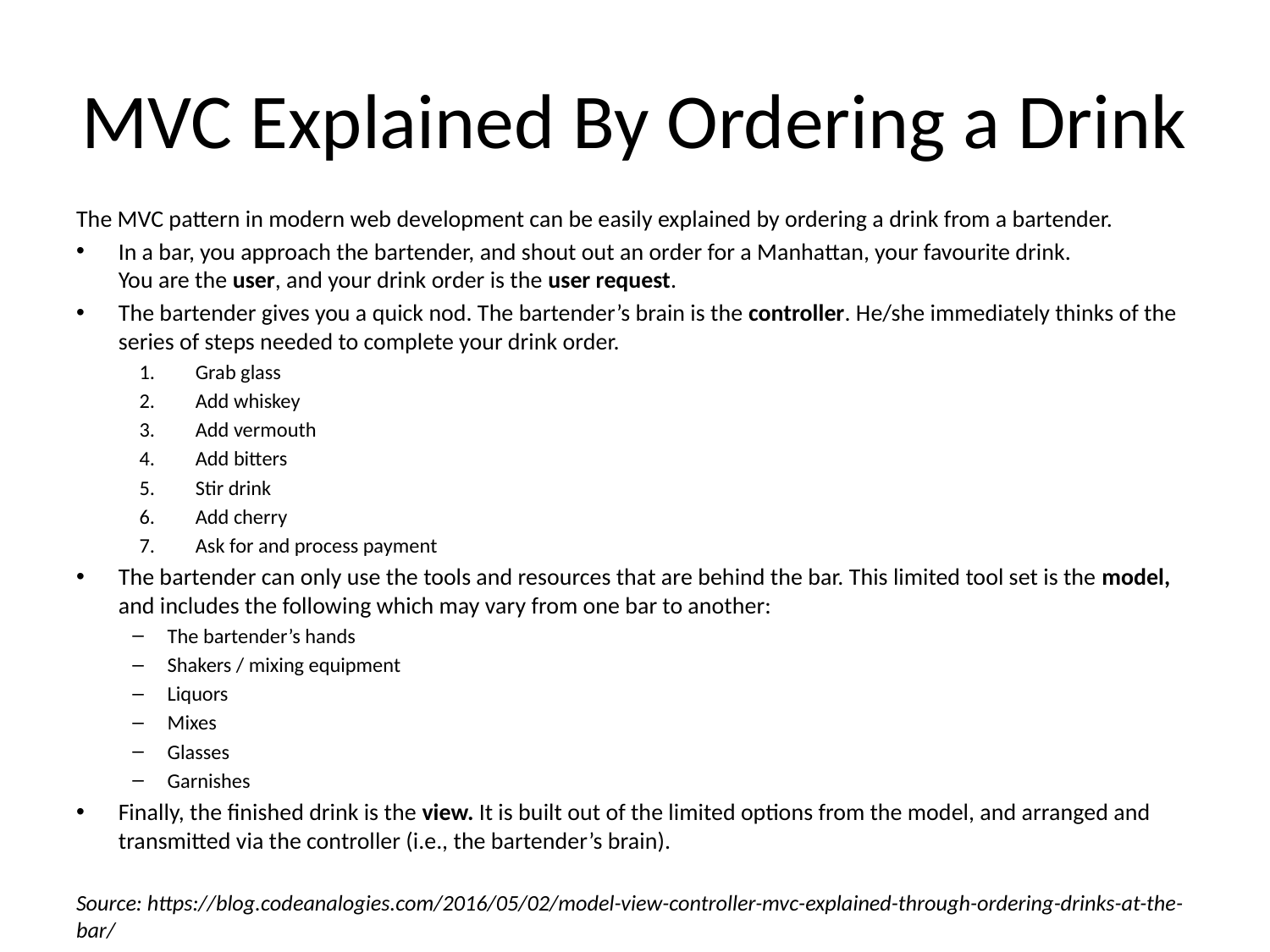

# MVC Explained By Ordering a Drink
The MVC pattern in modern web development can be easily explained by ordering a drink from a bartender.
In a bar, you approach the bartender, and shout out an order for a Manhattan, your favourite drink.
You are the user, and your drink order is the user request.
The bartender gives you a quick nod. The bartender’s brain is the controller. He/she immediately thinks of the series of steps needed to complete your drink order.
Grab glass
Add whiskey
Add vermouth
Add bitters
Stir drink
Add cherry
Ask for and process payment
The bartender can only use the tools and resources that are behind the bar. This limited tool set is the model, and includes the following which may vary from one bar to another:
The bartender’s hands
Shakers / mixing equipment
Liquors
Mixes
Glasses
Garnishes
Finally, the finished drink is the view. It is built out of the limited options from the model, and arranged and transmitted via the controller (i.e., the bartender’s brain).

Source: https://blog.codeanalogies.com/2016/05/02/model-view-controller-mvc-explained-through-ordering-drinks-at-the-bar/